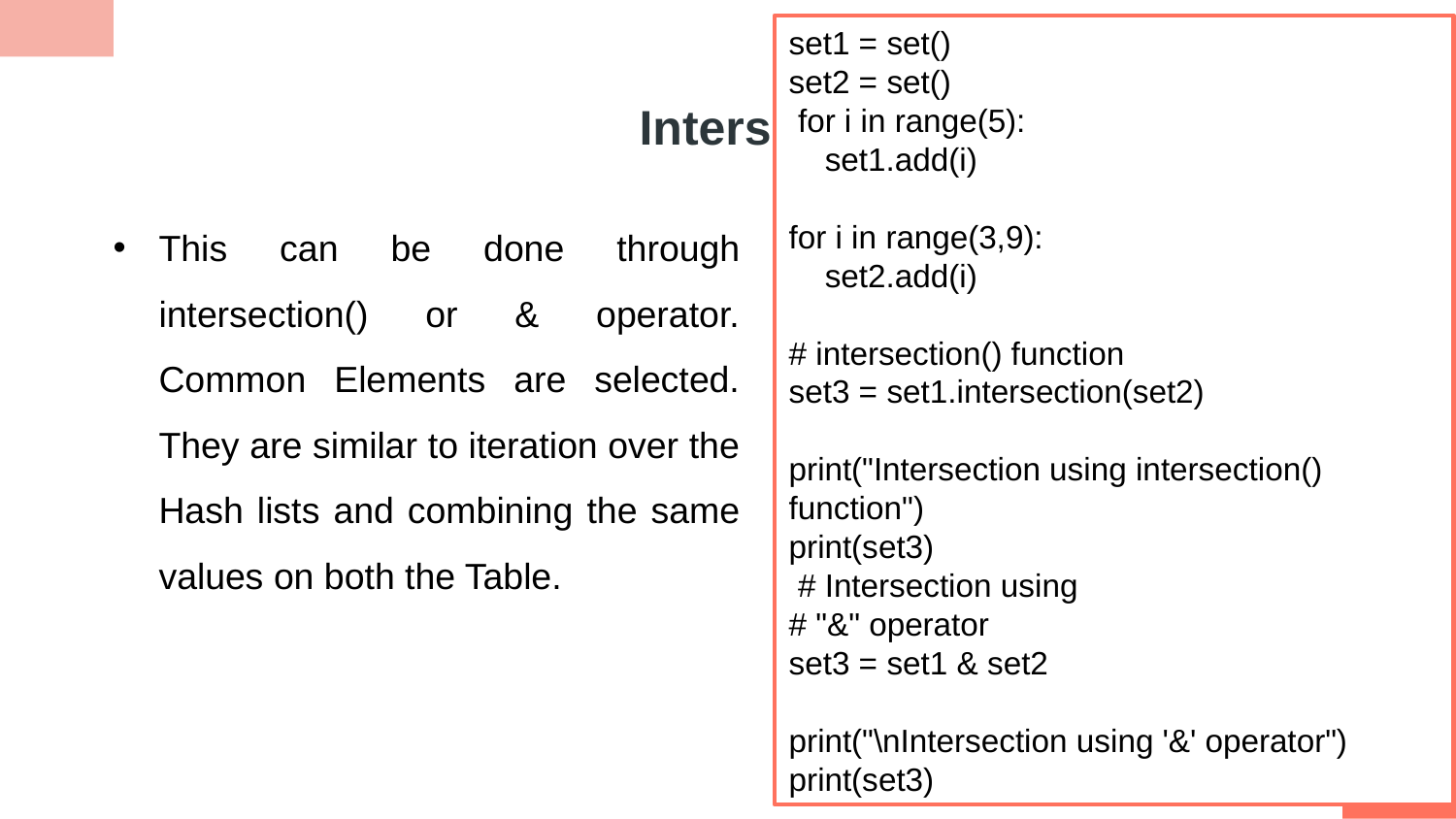

set1 = set()
set2 = set()
 for i in range(5):
    set1.add(i)

for i in range(3,9):
    set2.add(i)

# intersection() function
set3 = set1.intersection(set2)

print("Intersection using intersection() function")
print(set3)
 # Intersection using
# "&" operator
set3 = set1 & set2

print("\nIntersection using '&' operator")
print(set3)
Intersection
This can be done through intersection() or & operator. Common Elements are selected. They are similar to iteration over the Hash lists and combining the same values on both the Table.
22